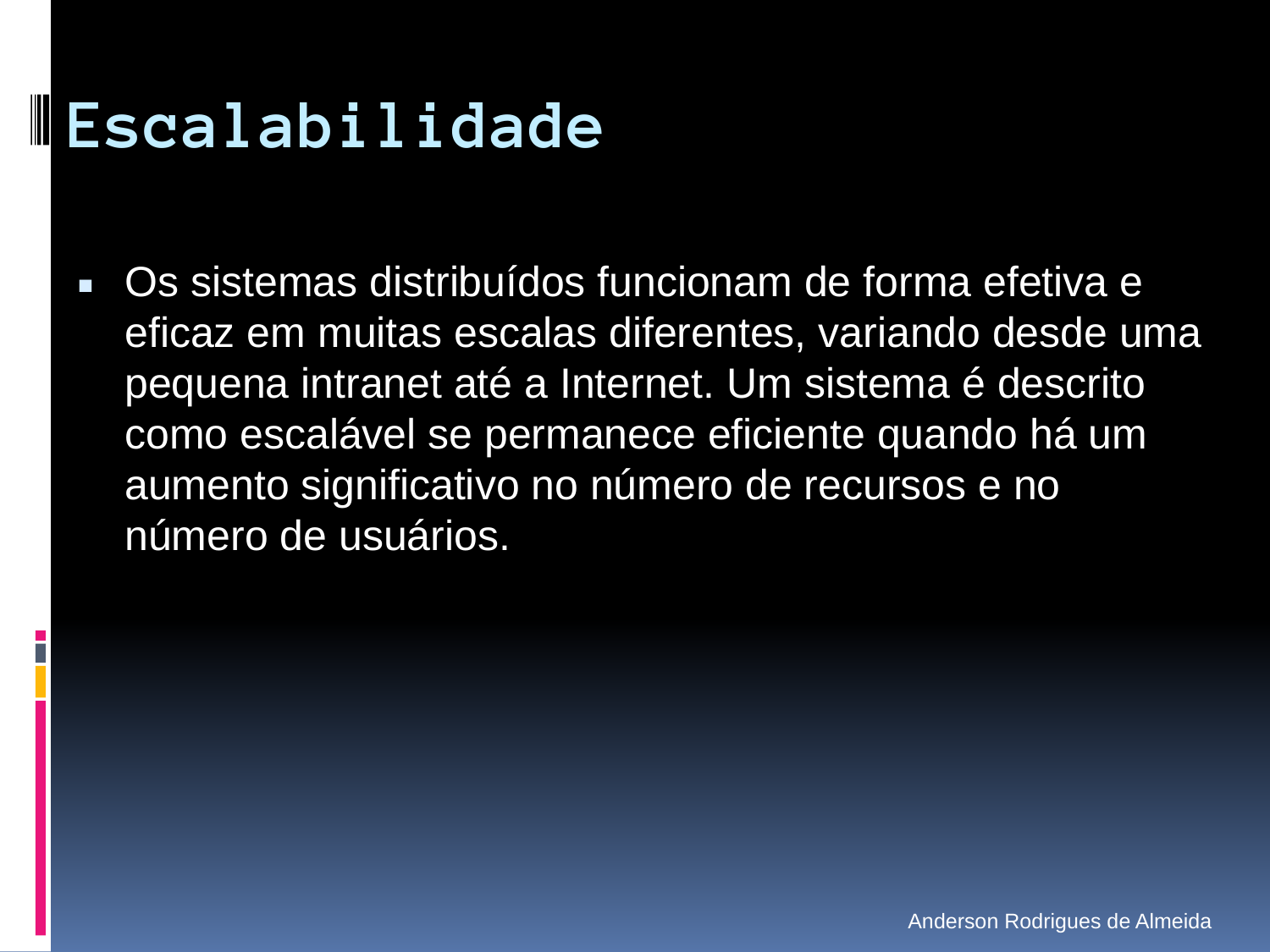

# Escalabilidade
Os sistemas distribuídos funcionam de forma efetiva e eficaz em muitas escalas diferentes, variando desde uma pequena intranet até a Internet. Um sistema é descrito como escalável se permanece eficiente quando há um aumento significativo no número de recursos e no número de usuários.

Anderson Rodrigues de Almeida